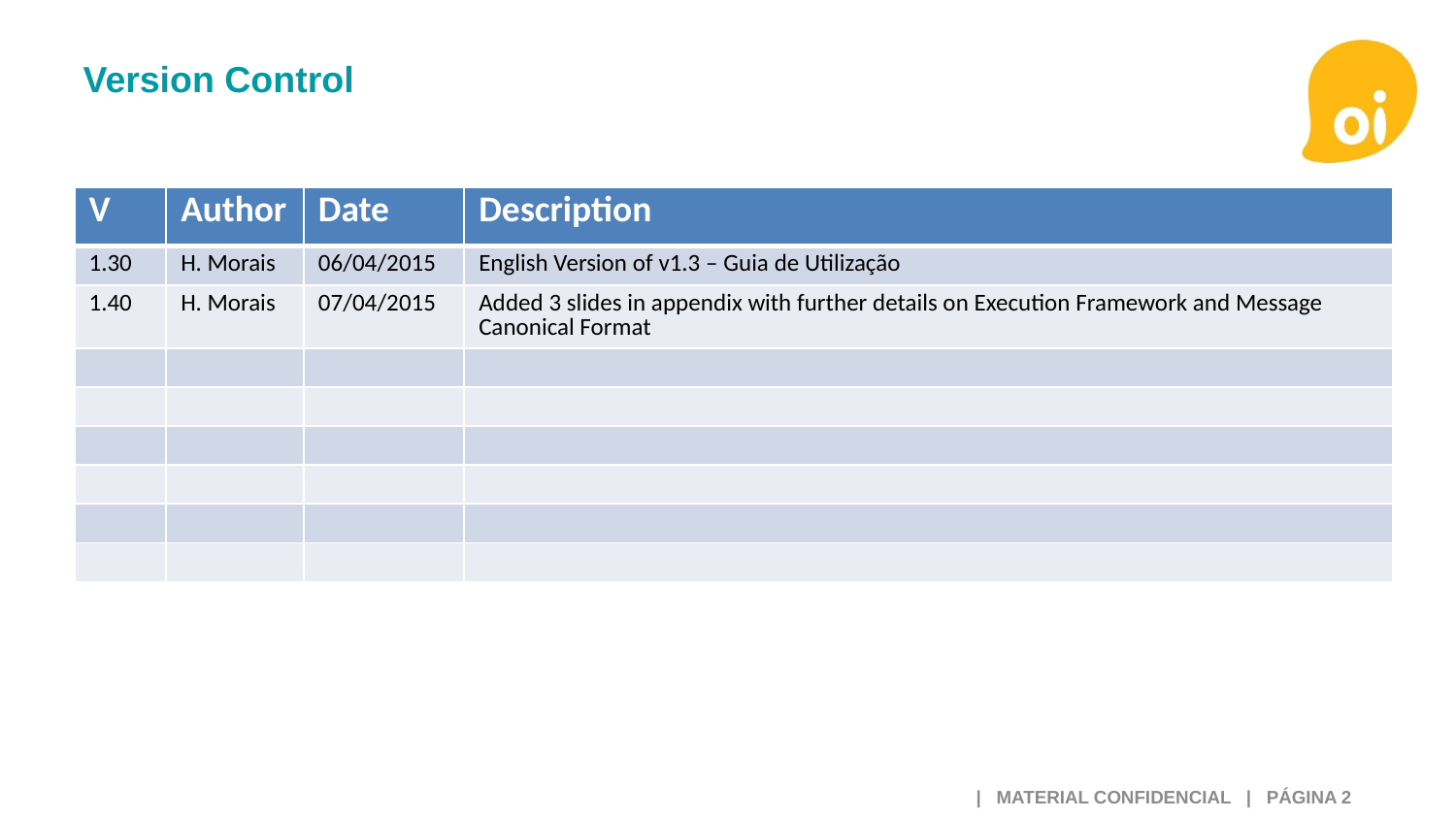

# Version Control
| V | Author | Date | Description |
| --- | --- | --- | --- |
| 1.30 | H. Morais | 06/04/2015 | English Version of v1.3 – Guia de Utilização |
| 1.40 | H. Morais | 07/04/2015 | Added 3 slides in appendix with further details on Execution Framework and Message Canonical Format |
|  |  |  |  |
|  |  |  |  |
|  |  |  |  |
|  |  |  |  |
|  |  |  |  |
|  |  |  |  |
 |   MATERIAL CONFIDENCIAL   |   PÁGINA 2